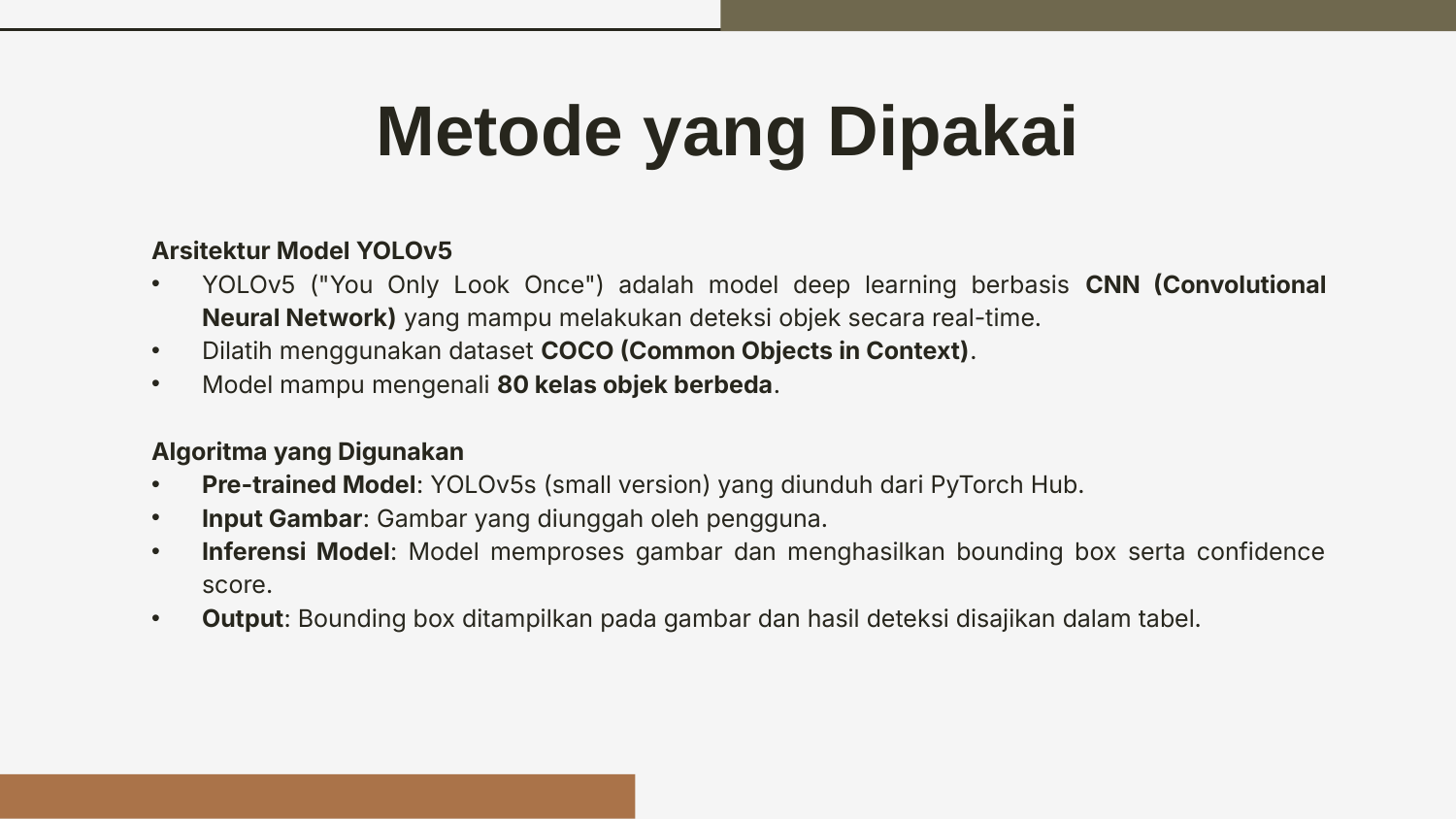

# Metode yang Dipakai
Arsitektur Model YOLOv5
YOLOv5 ("You Only Look Once") adalah model deep learning berbasis CNN (Convolutional Neural Network) yang mampu melakukan deteksi objek secara real-time.
Dilatih menggunakan dataset COCO (Common Objects in Context).
Model mampu mengenali 80 kelas objek berbeda.

Algoritma yang Digunakan
Pre-trained Model: YOLOv5s (small version) yang diunduh dari PyTorch Hub.
Input Gambar: Gambar yang diunggah oleh pengguna.
Inferensi Model: Model memproses gambar dan menghasilkan bounding box serta confidence score.
Output: Bounding box ditampilkan pada gambar dan hasil deteksi disajikan dalam tabel.